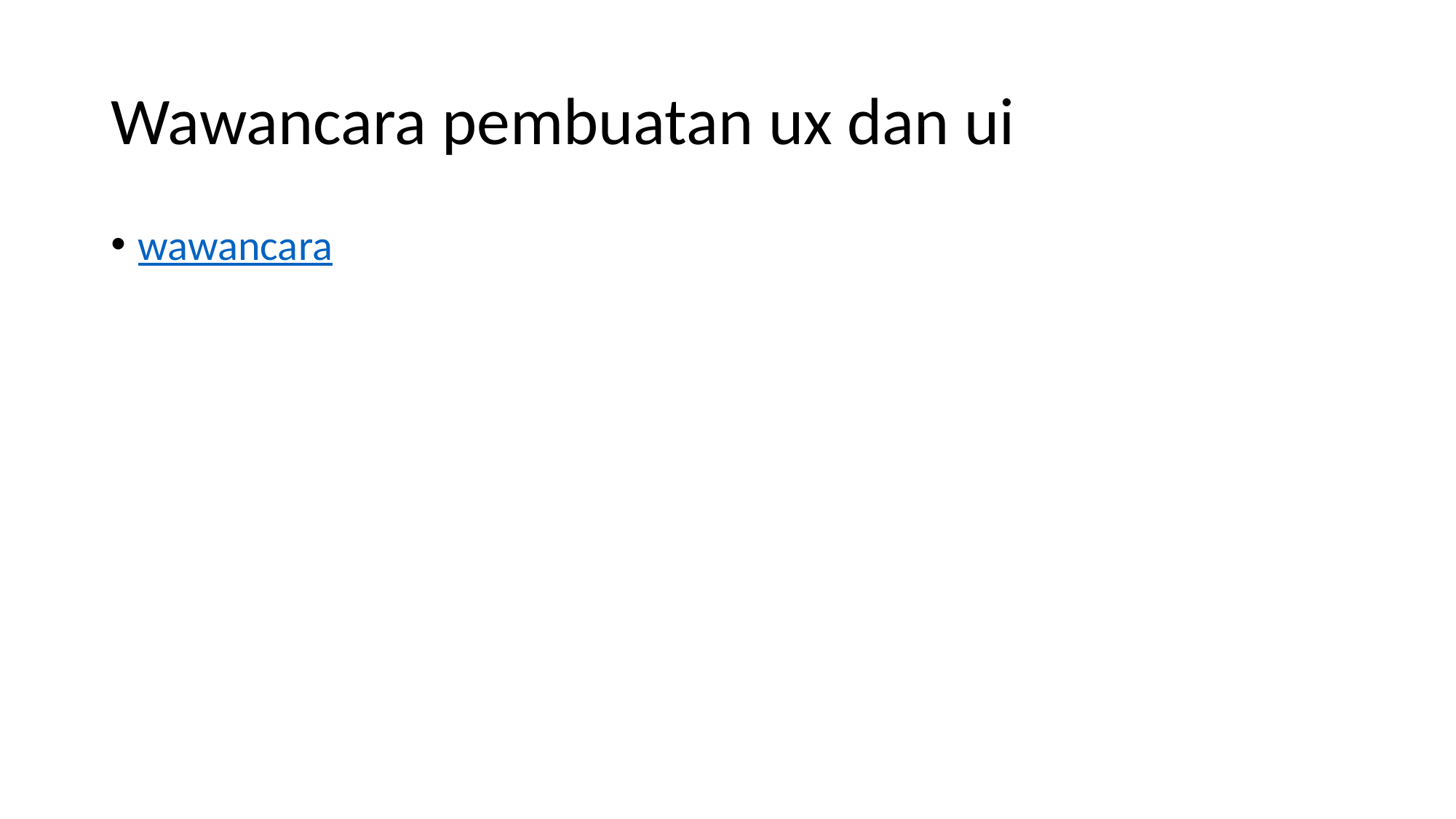

# Wawancara pembuatan ux dan ui
wawancara